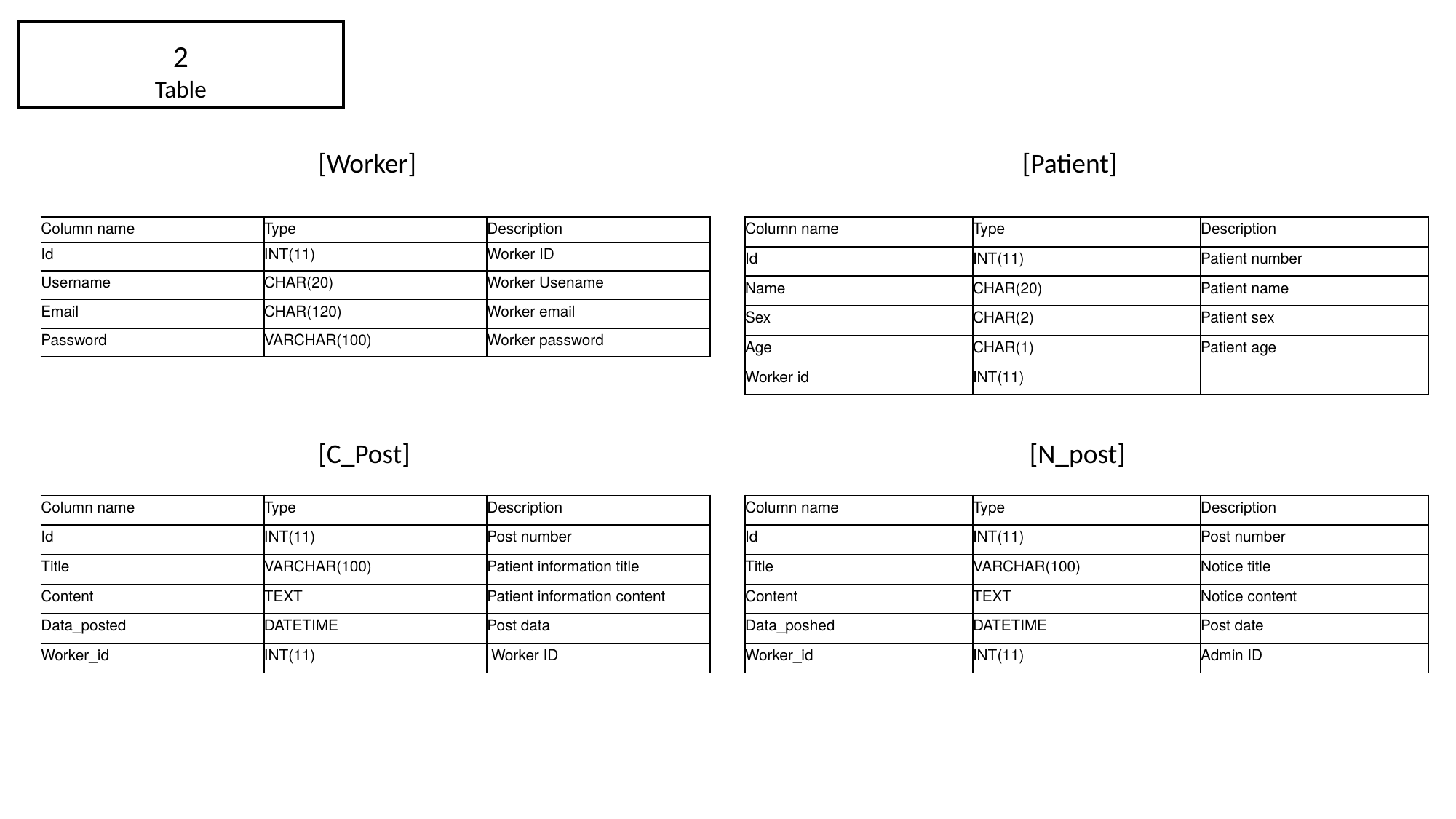

2
Table
[Worker]
[Patient]
| Column name | Type | Description |
| --- | --- | --- |
| Id | INT(11) | Worker ID |
| Username | CHAR(20) | Worker Usename |
| Email | CHAR(120) | Worker email |
| Password | VARCHAR(100) | Worker password |
| Column name | Type | Description |
| --- | --- | --- |
| Id | INT(11) | Patient number |
| Name | CHAR(20) | Patient name |
| Sex | CHAR(2) | Patient sex |
| Age | CHAR(1) | Patient age |
| Worker id | INT(11) |  |
[C_Post]
[N_post]
| Column name | Type | Description |
| --- | --- | --- |
| Id | INT(11) | Post number |
| Title | VARCHAR(100) | Patient information title |
| Content | TEXT | Patient information content |
| Data\_posted | DATETIME | Post data |
| Worker\_id | INT(11) | Worker ID |
| Column name | Type | Description |
| --- | --- | --- |
| Id | INT(11) | Post number |
| Title | VARCHAR(100) | Notice title |
| Content | TEXT | Notice content |
| Data\_poshed | DATETIME | Post date |
| Worker\_id | INT(11) | Admin ID |